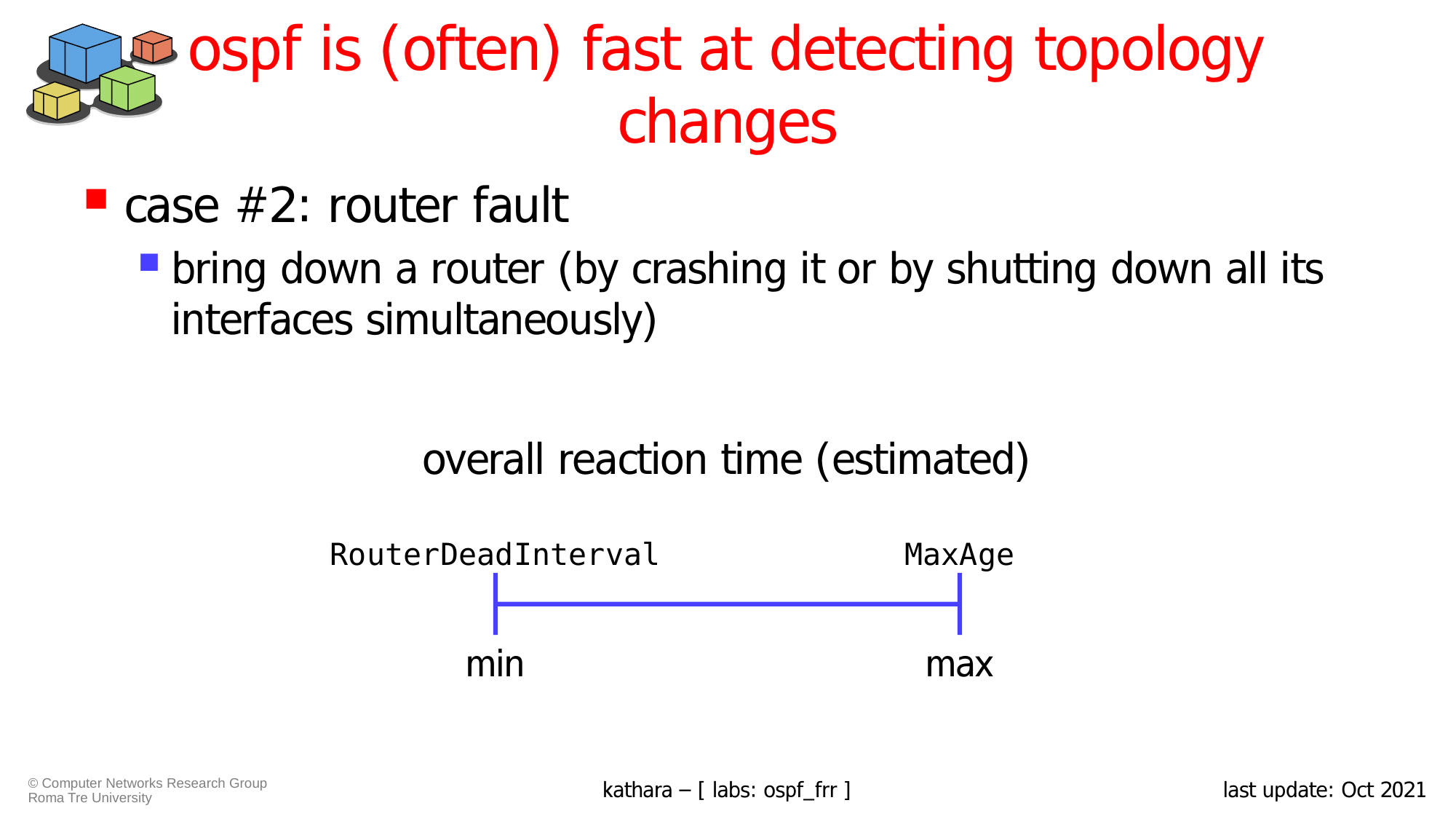

# ospf is (often) fast at detecting topology changes
case #2: router fault
bring down a router (by crashing it or by shutting down all its interfaces simultaneously)

overall reaction time (estimated)
RouterDeadInterval
MaxAge

min
max
kathara – [ labs: ospf_frr ]
last update: Oct 2021